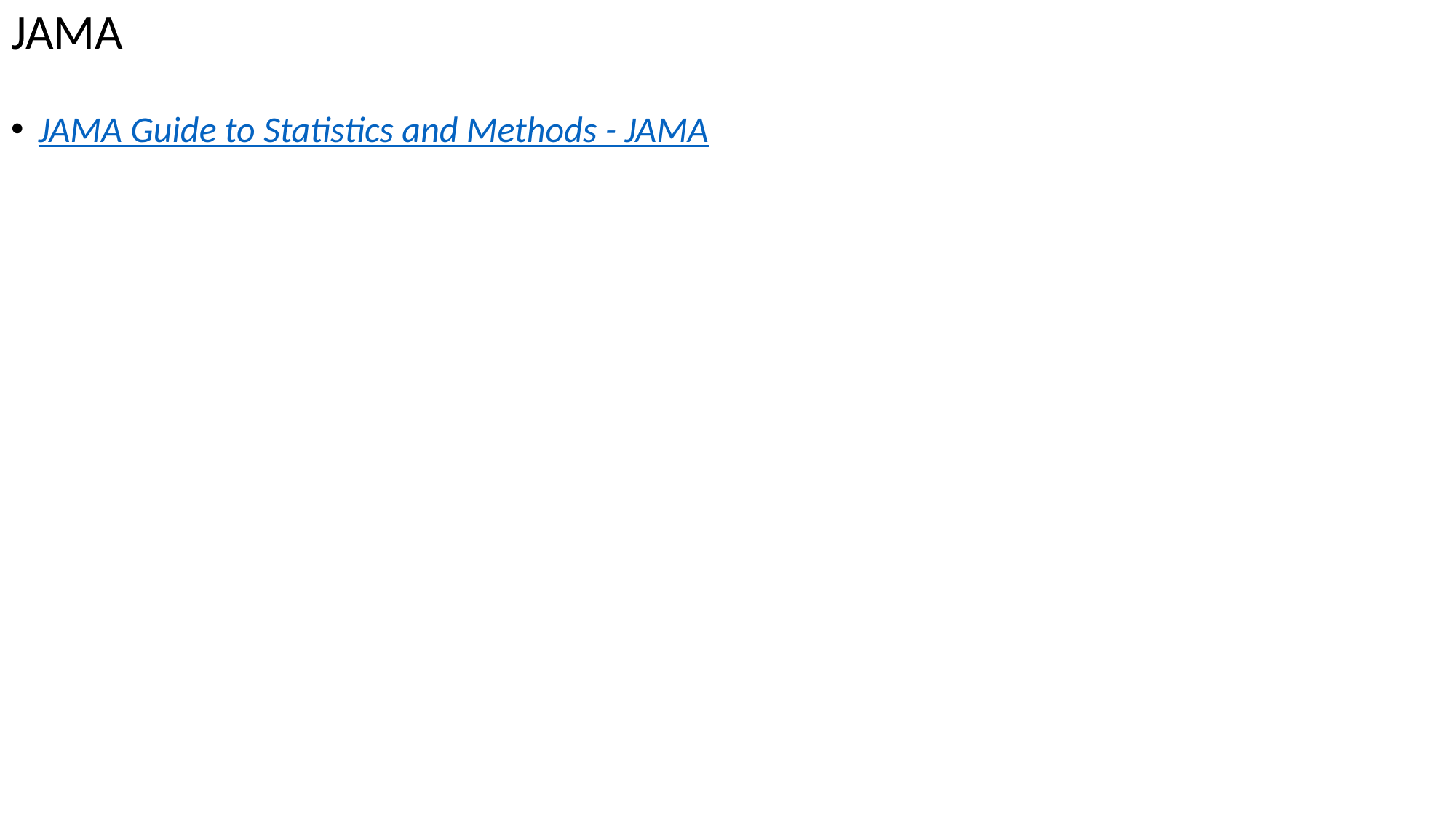

# JAMA
JAMA Guide to Statistics and Methods - JAMA